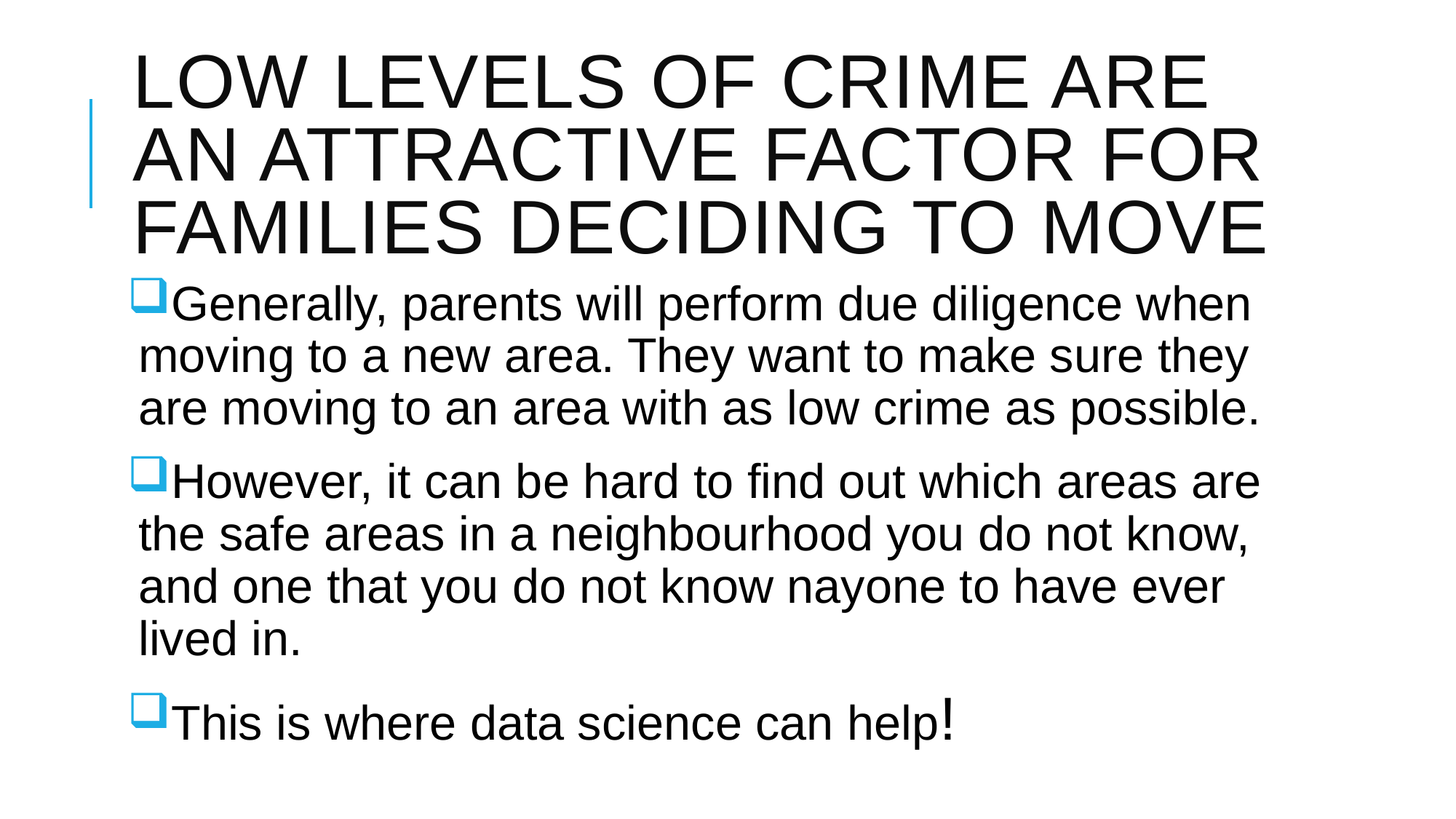

# Low levels of crime are an attractive factor for families deciding to move
Generally, parents will perform due diligence when moving to a new area. They want to make sure they are moving to an area with as low crime as possible.
However, it can be hard to find out which areas are the safe areas in a neighbourhood you do not know, and one that you do not know nayone to have ever lived in.
This is where data science can help!